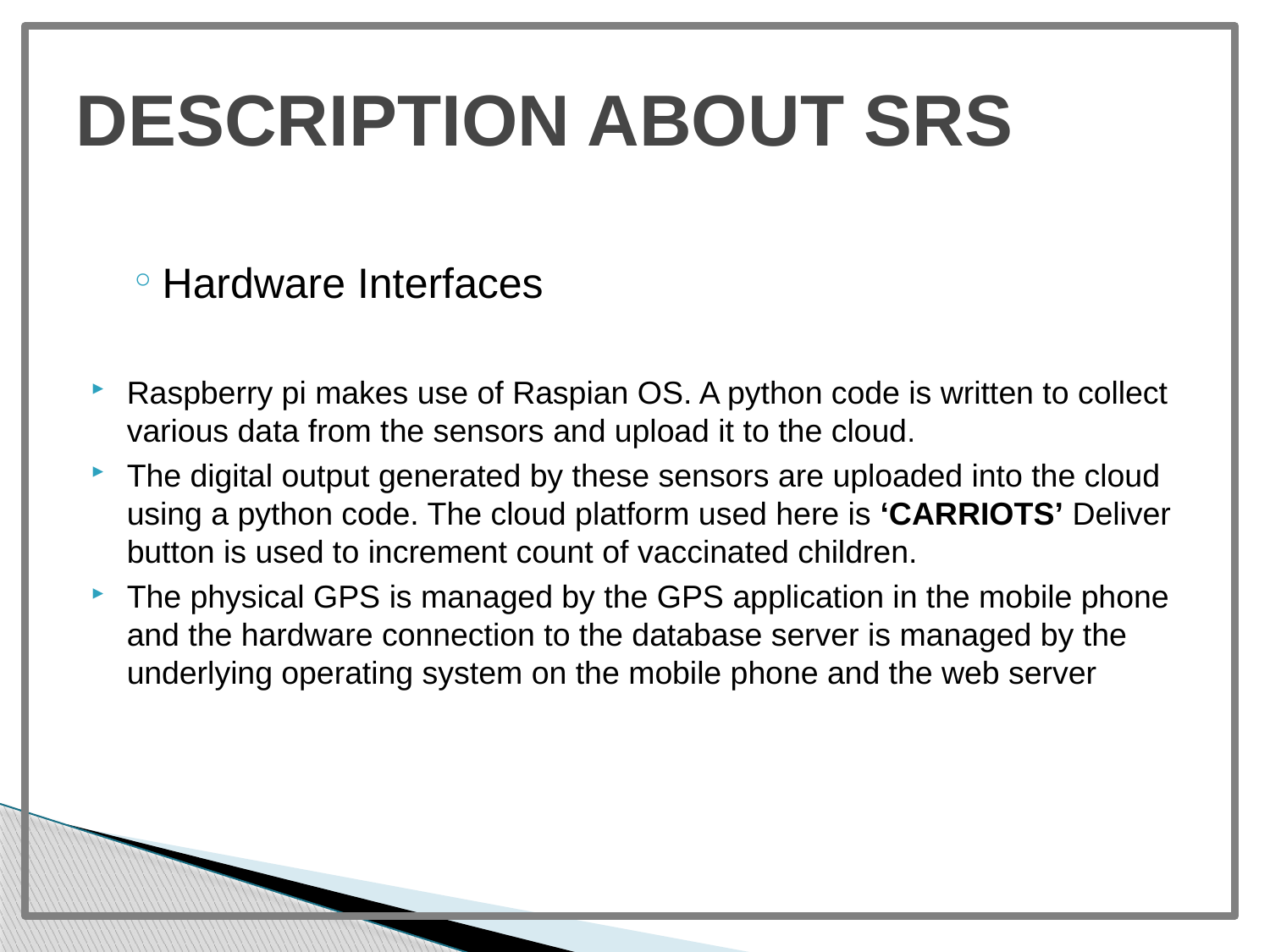

# DESCRIPTION ABOUT SRS

Hardware Interfaces

Raspberry pi makes use of Raspian OS. A python code is written to collect various data from the sensors and upload it to the cloud.
The digital output generated by these sensors are uploaded into the cloud using a python code. The cloud platform used here is ‘CARRIOTS’ Deliver button is used to increment count of vaccinated children.
The physical GPS is managed by the GPS application in the mobile phone and the hardware connection to the database server is managed by the underlying operating system on the mobile phone and the web server